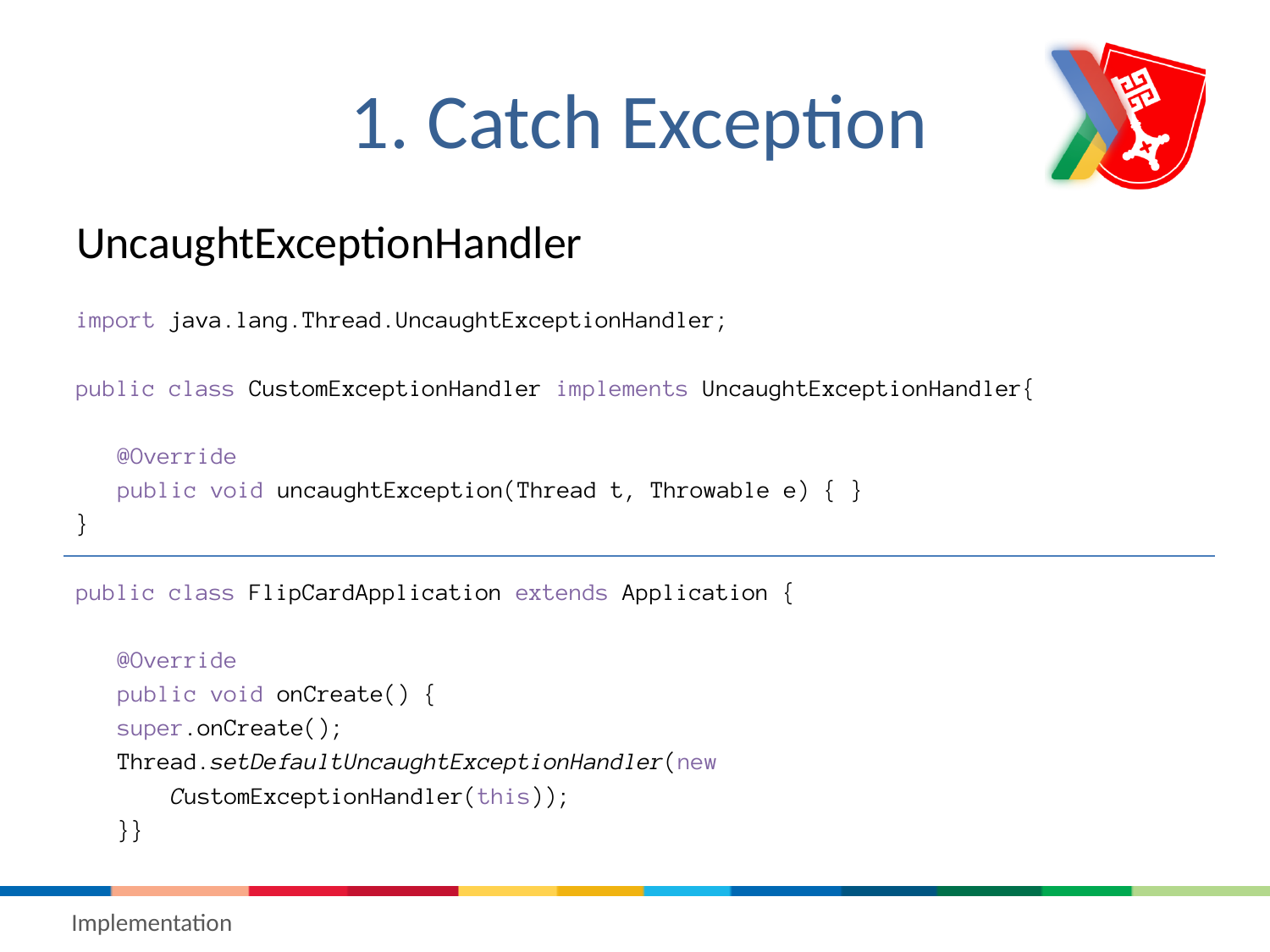

# 1. Catch Exception
UncaughtExceptionHandler

import java.lang.Thread.UncaughtExceptionHandler;

public class CustomExceptionHandler implements UncaughtExceptionHandler{

	@Override
	public void uncaughtException(Thread t, Throwable e) { }
}

public class FlipCardApplication extends Application {

	@Override
	public void onCreate() {
		super.onCreate();
		Thread.setDefaultUncaughtExceptionHandler(new
		    CustomExceptionHandler(this));
	}}

Implementation